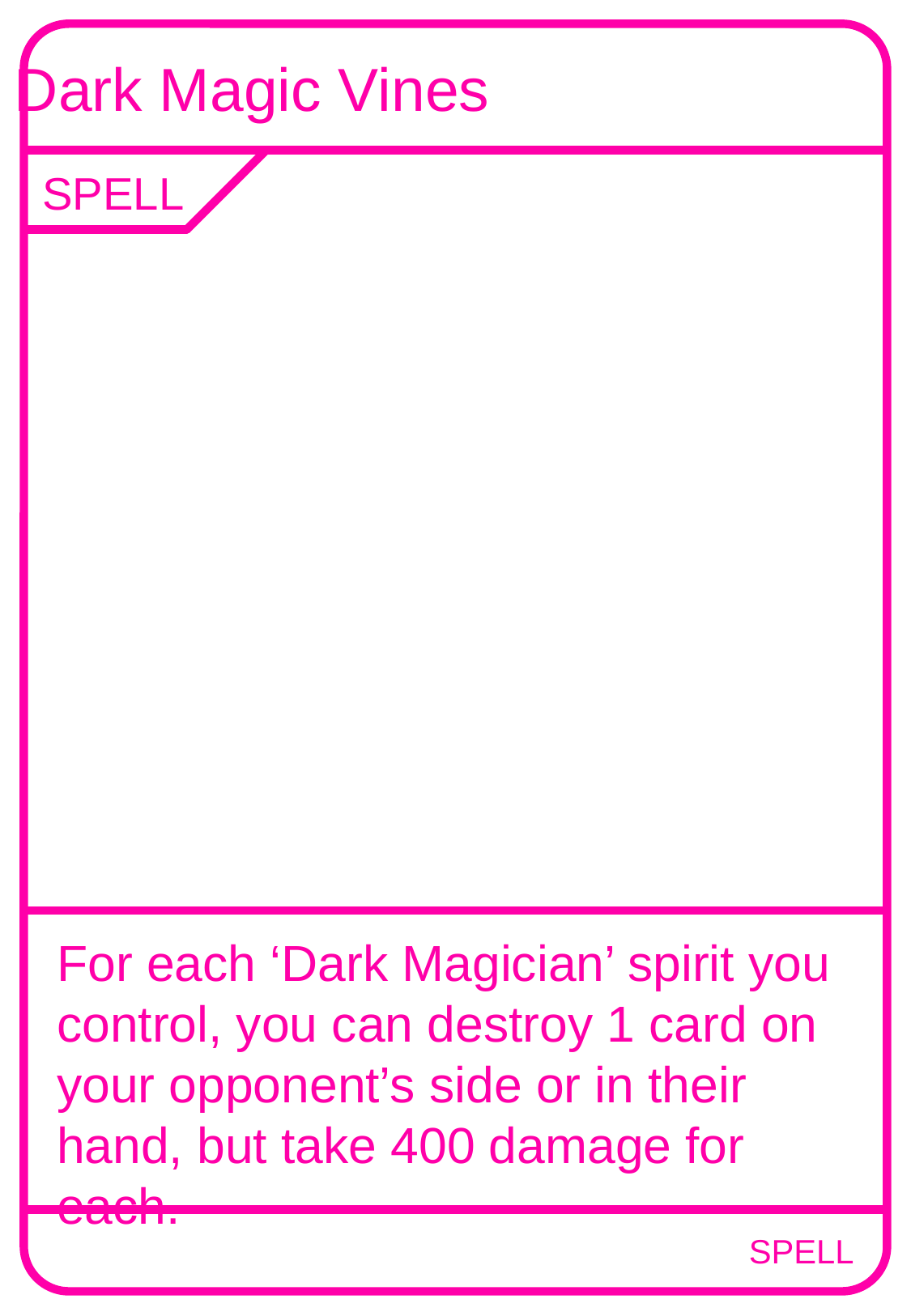

Dark Magic Vines
SPELL
For each ‘Dark Magician’ spirit you control, you can destroy 1 card on your opponent’s side or in their hand, but take 400 damage for each.
SPELL